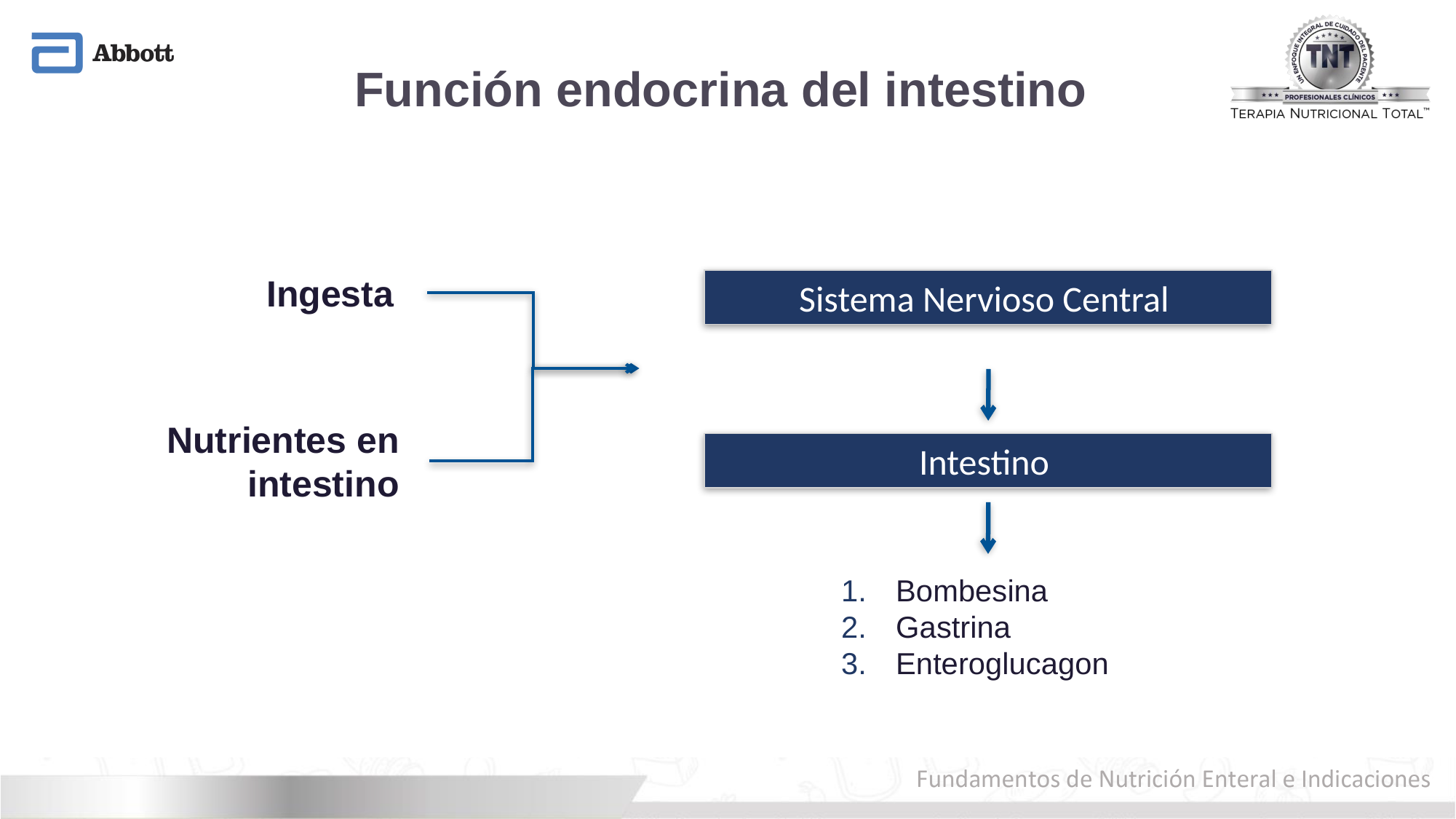

# Función endocrina del intestino
Ingesta
Sistema Nervioso Central
Nutrientes en intestino
Intestino
Bombesina
Gastrina
Enteroglucagon